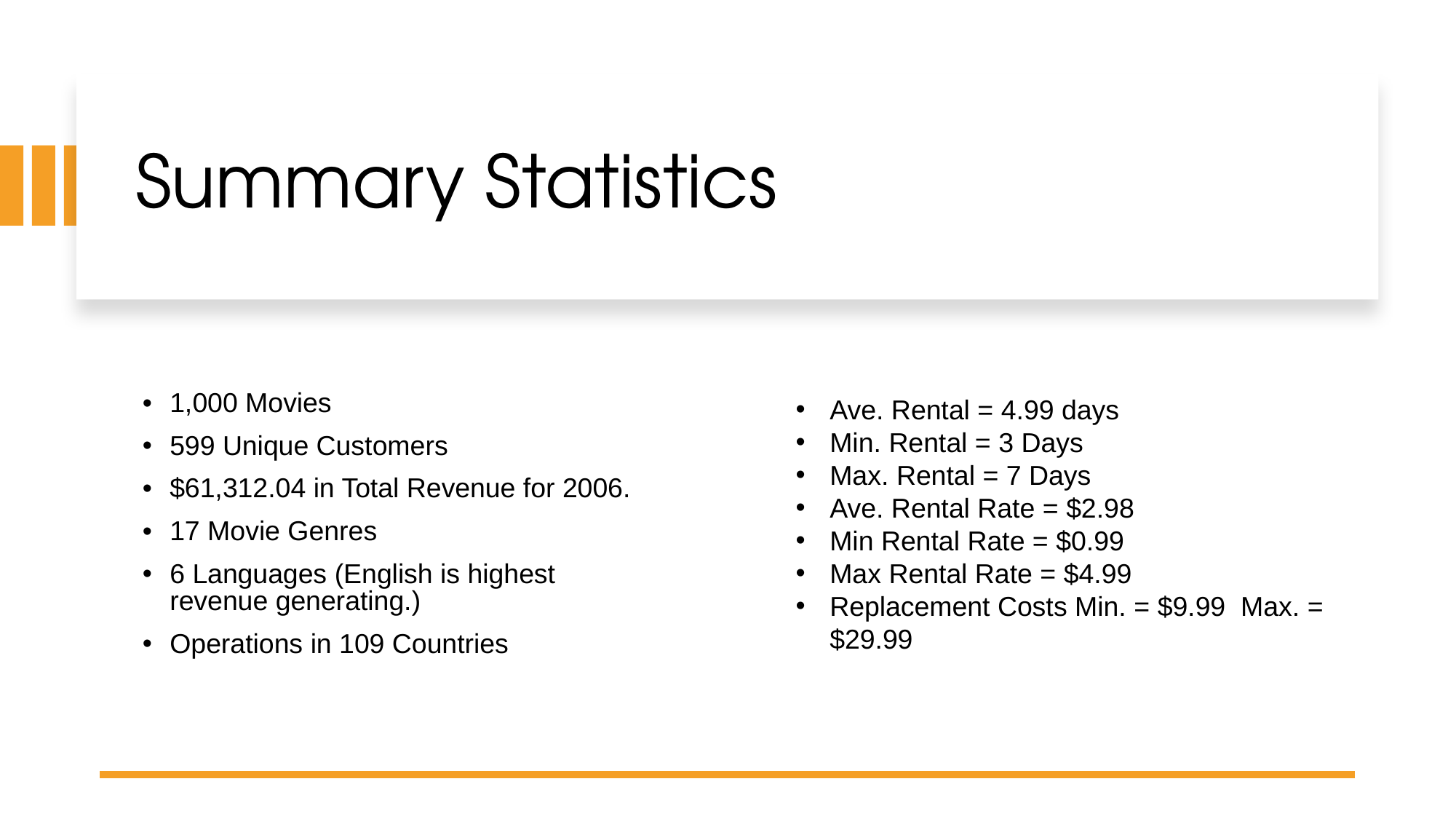

# Summary Statistics

1,000 Movies
599 Unique Customers
$61,312.04 in Total Revenue for 2006.
17 Movie Genres
6 Languages (English is highest revenue generating.)
Operations in 109 Countries
Ave. Rental = 4.99 days
Min. Rental = 3 Days
Max. Rental = 7 Days
Ave. Rental Rate = $2.98
Min Rental Rate = $0.99
Max Rental Rate = $4.99
Replacement Costs Min. = $9.99  Max. = $29.99